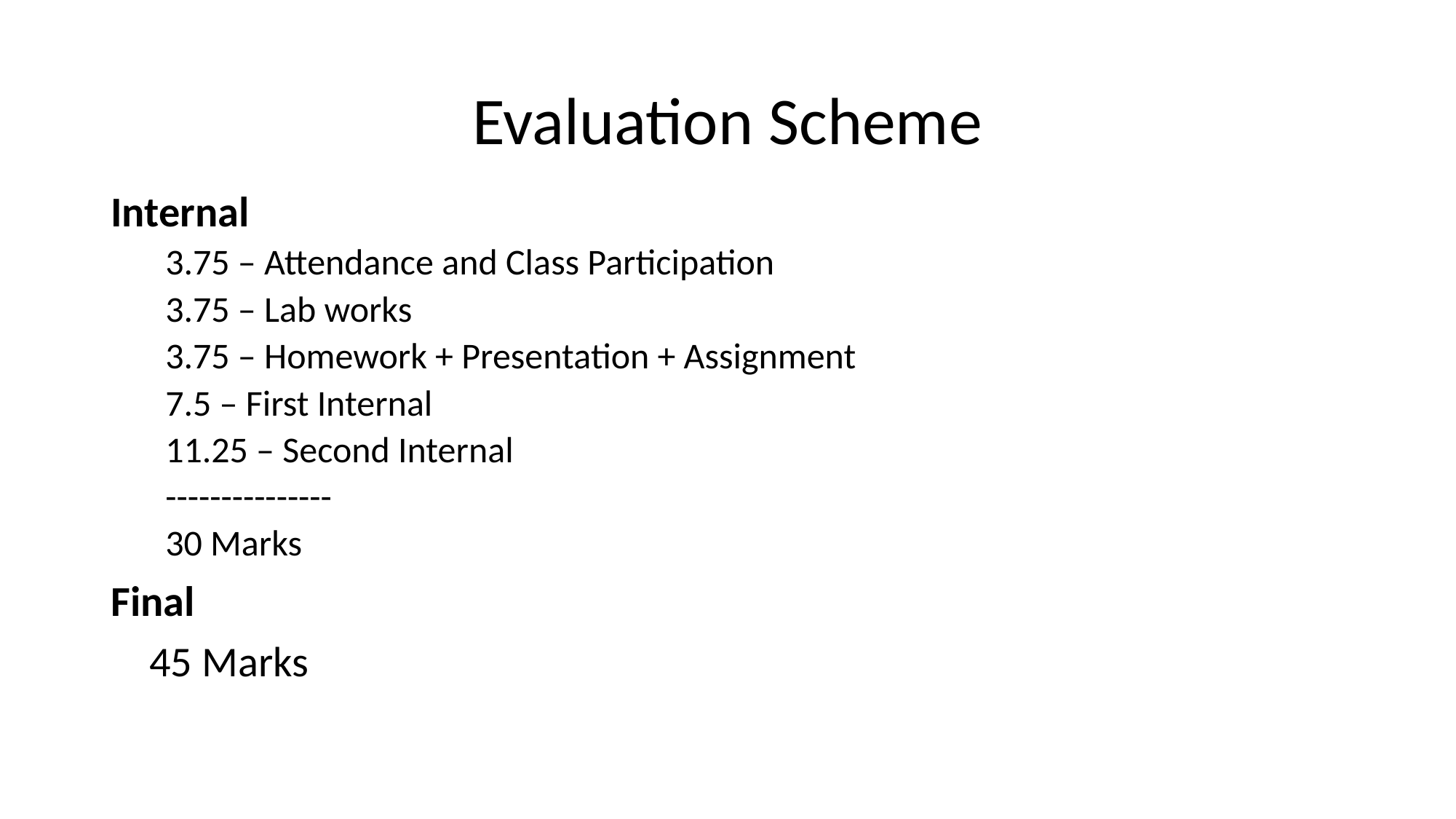

# Evaluation Scheme
Internal
3.75 – Attendance and Class Participation
3.75 – Lab works
3.75 – Homework + Presentation + Assignment
7.5 – First Internal
11.25 – Second Internal
---------------
30 Marks
Final
    45 Marks